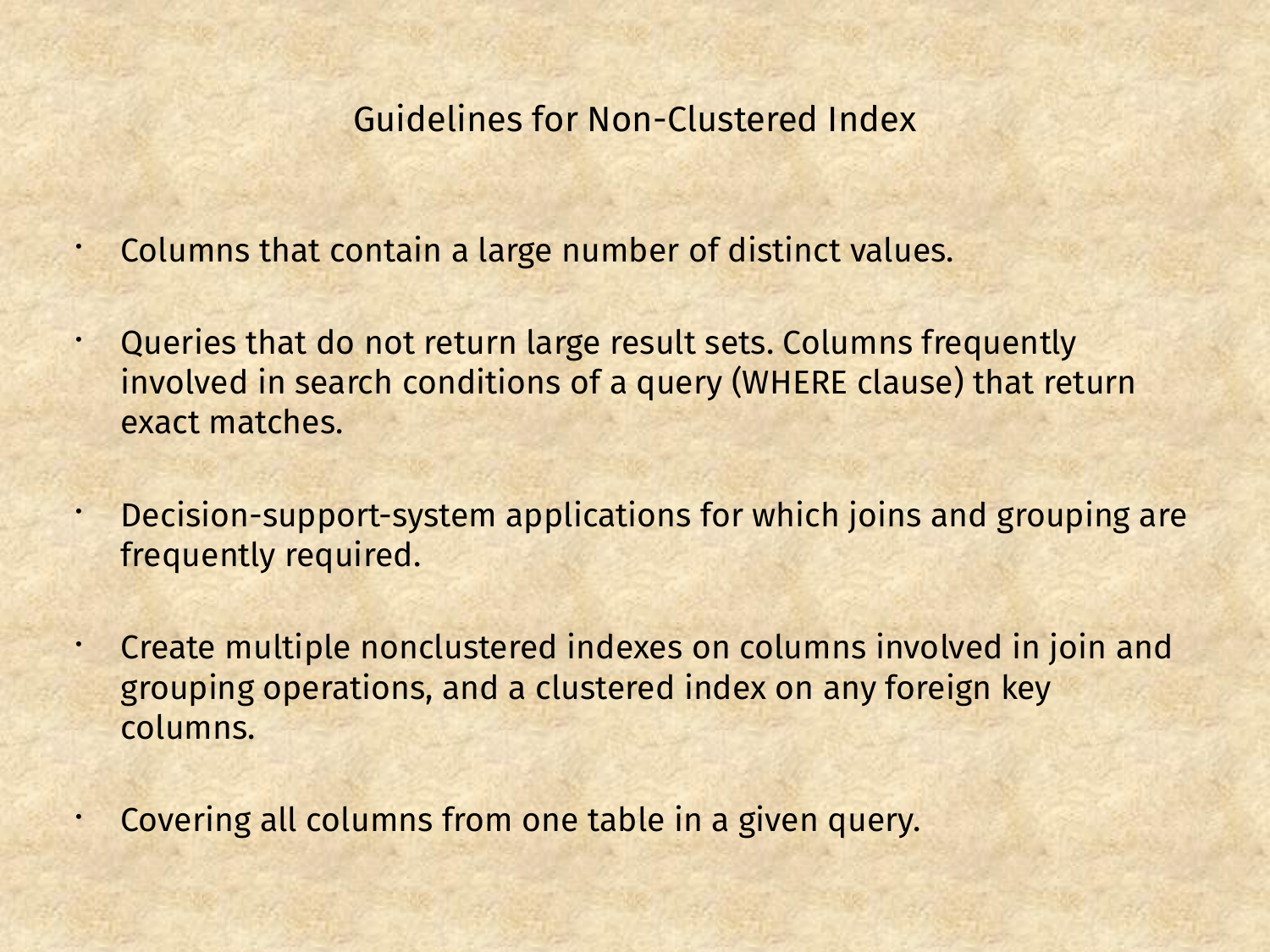

# Guidelines for Non-Clustered Index
Columns that contain a large number of distinct values.

Queries that do not return large result sets. Columns frequently involved in search conditions of a query (WHERE clause) that return exact matches.

Decision-support-system applications for which joins and grouping are frequently required.

Create multiple nonclustered indexes on columns involved in join and grouping operations, and a clustered index on any foreign key columns.

Covering all columns from one table in a given query.